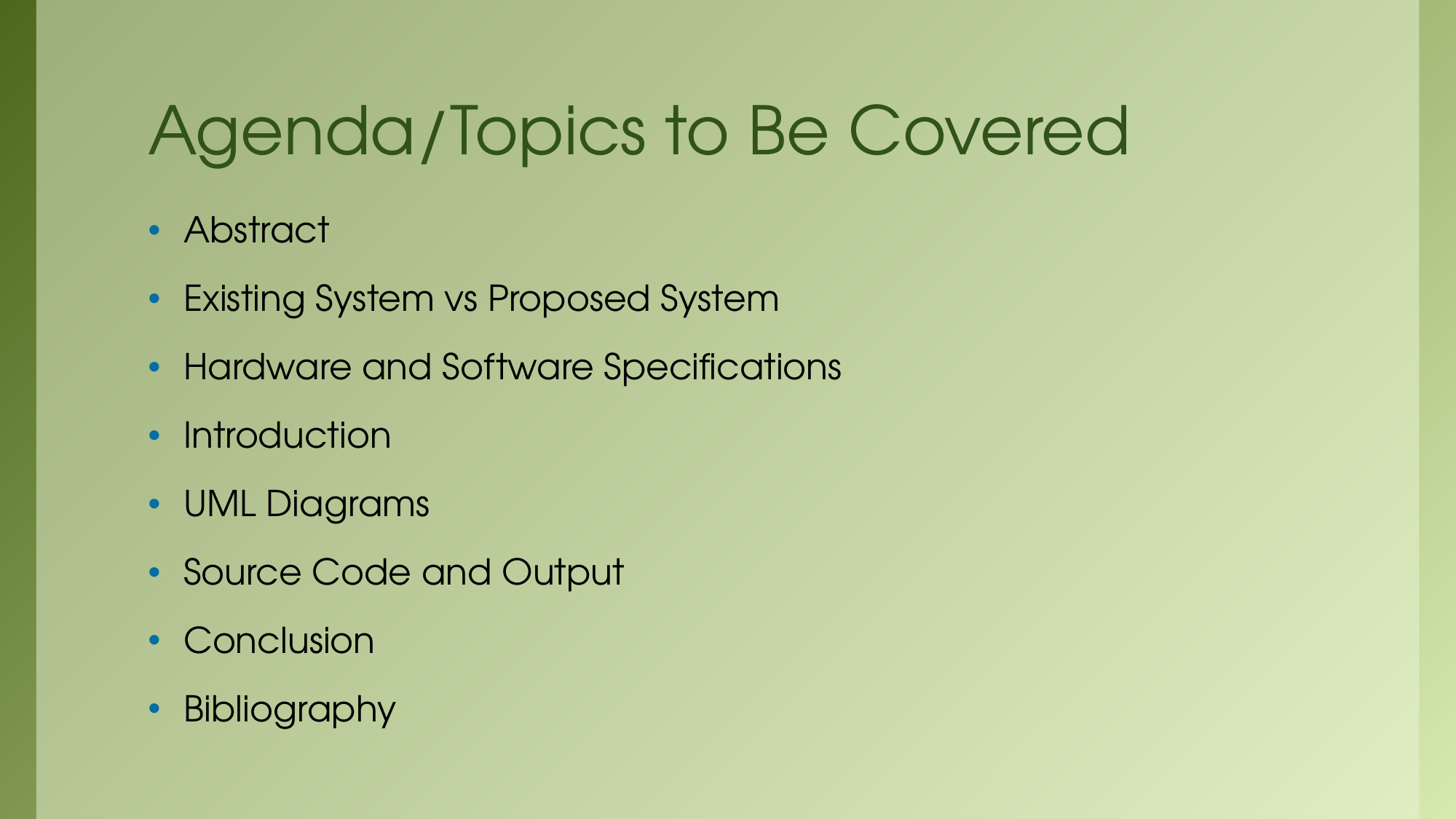

# Agenda/Topics to Be Covered
Abstract
Existing System vs Proposed System
Hardware and Software Specifications
Introduction
UML Diagrams
Source Code and Output
Conclusion
Bibliography